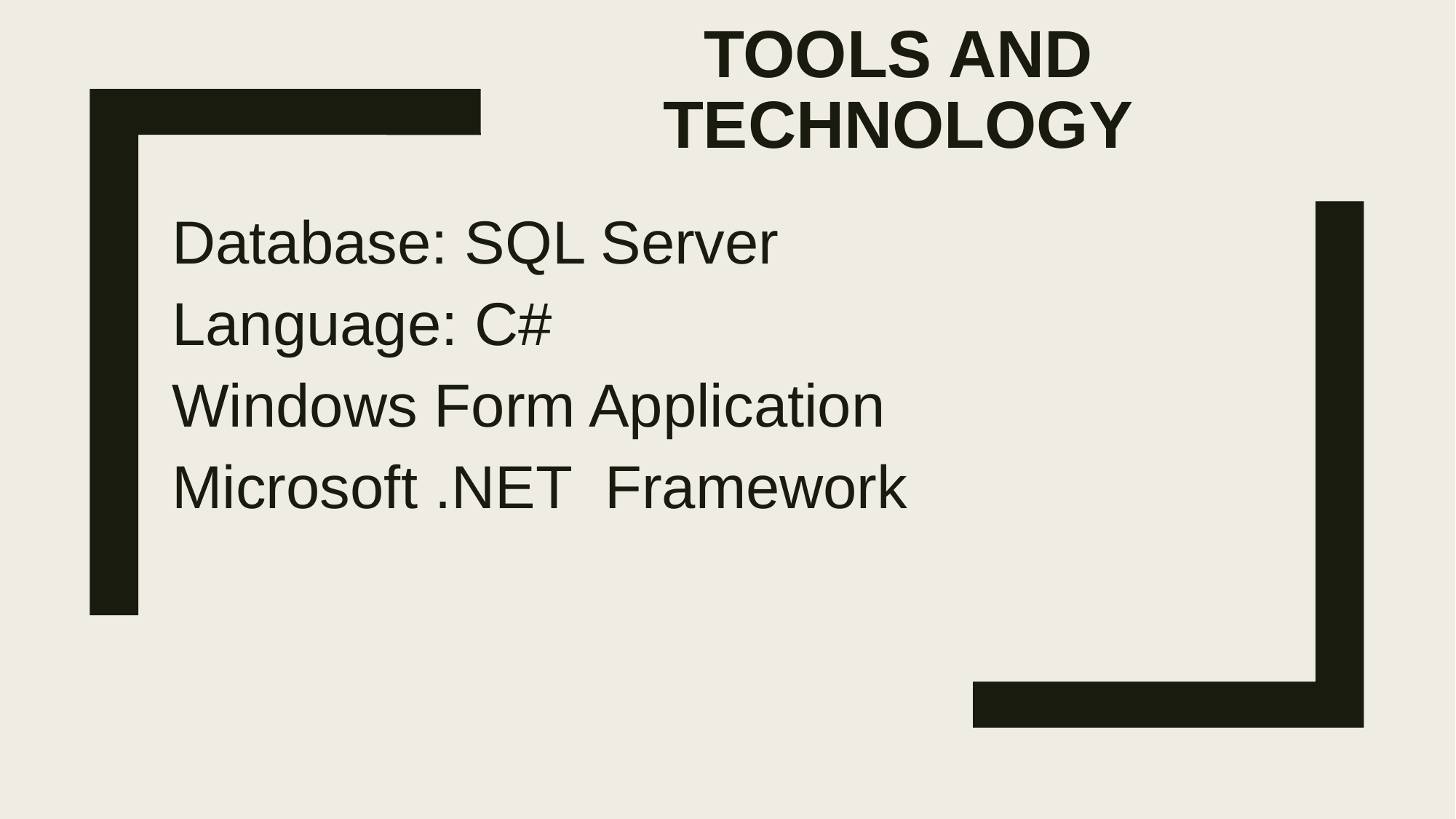

# Tools and technology
Database: SQL Server
Language: C#
Windows Form Application
Microsoft .NET  Framework